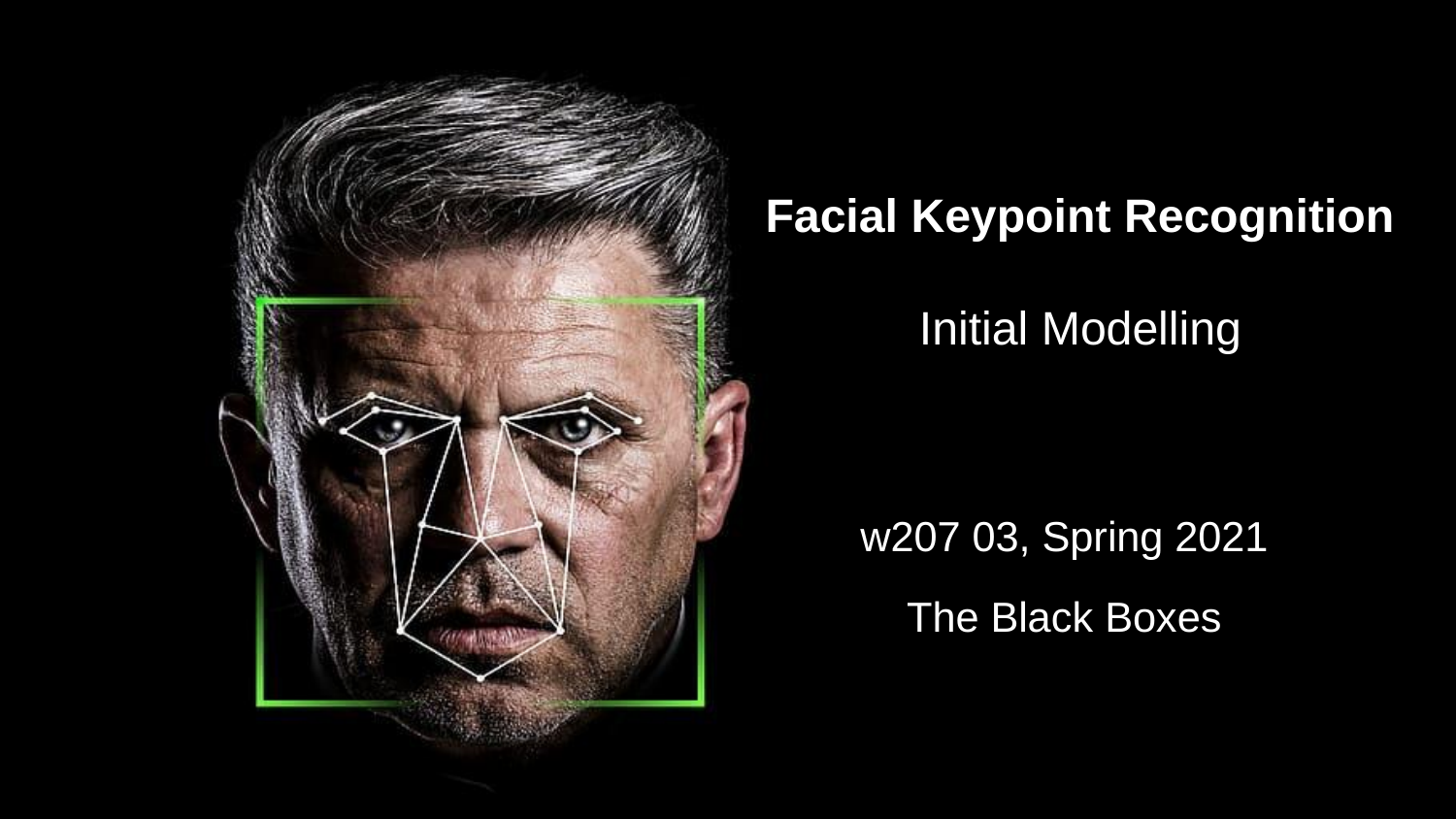

# Facial Keypoint Recognition

Initial Modelling
w207 03, Spring 2021

The Black Boxes